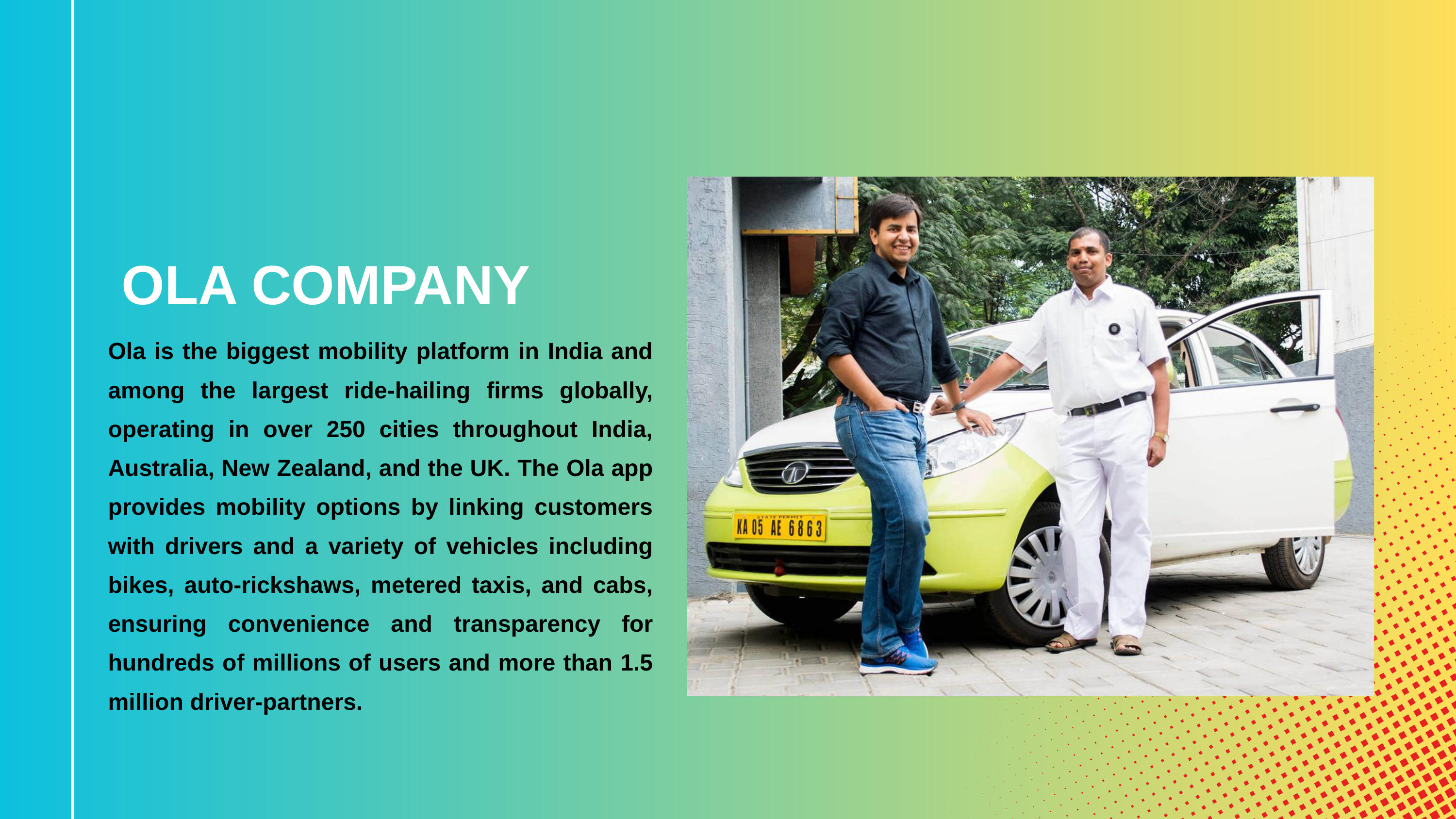

OLA COMPANY

Ola is the biggest mobility platform in India and among the largest ride-hailing firms globally, operating in over 250 cities throughout India, Australia, New Zealand, and the UK. The Ola app provides mobility options by linking customers with drivers and a variety of vehicles including bikes, auto-rickshaws, metered taxis, and cabs, ensuring convenience and transparency for hundreds of millions of users and more than 1.5 million driver-partners.